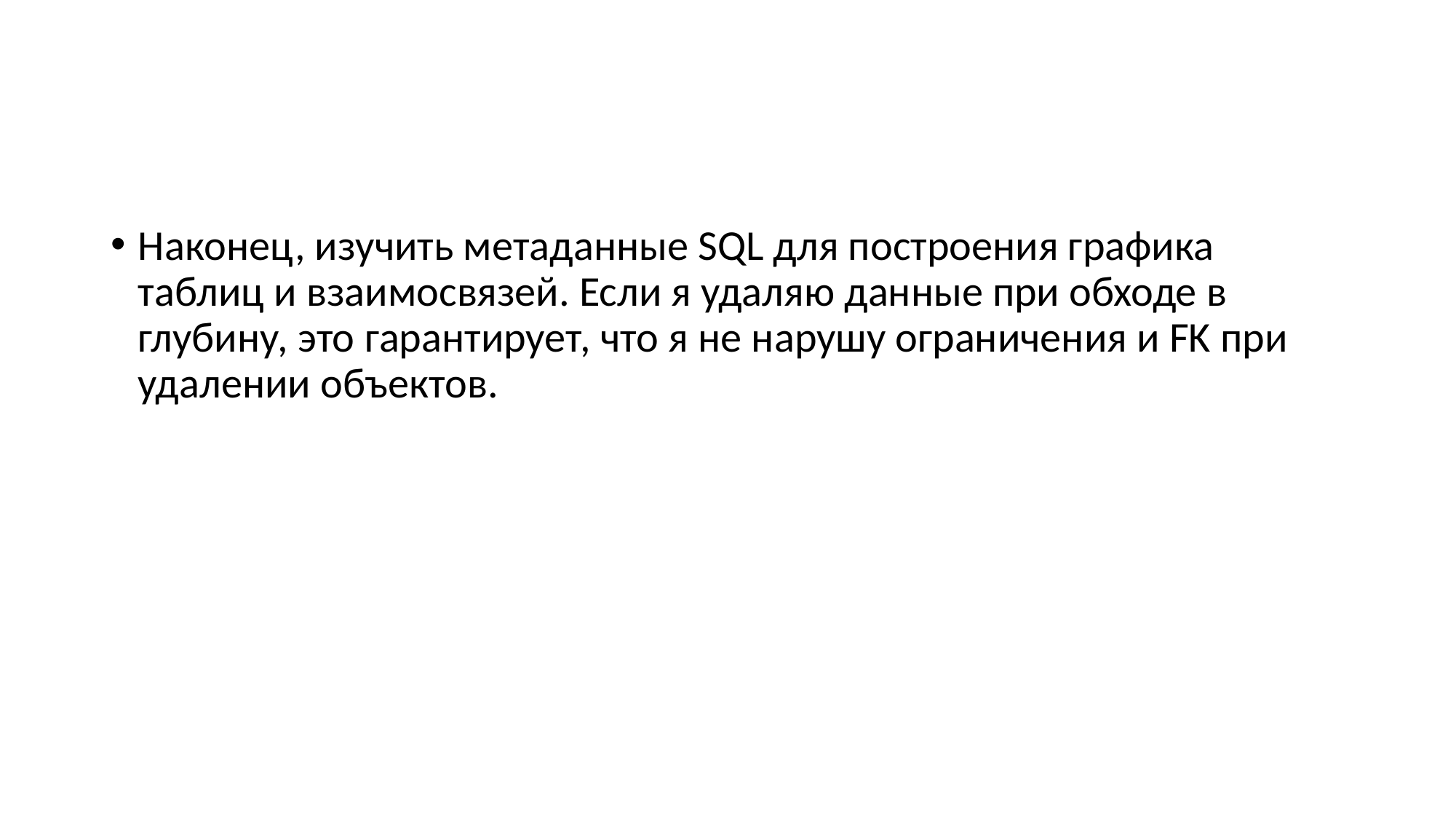

#
Наконец, изучить метаданные SQL для построения графика таблиц и взаимосвязей. Если я удаляю данные при обходе в глубину, это гарантирует, что я не нарушу ограничения и FK при удалении объектов.